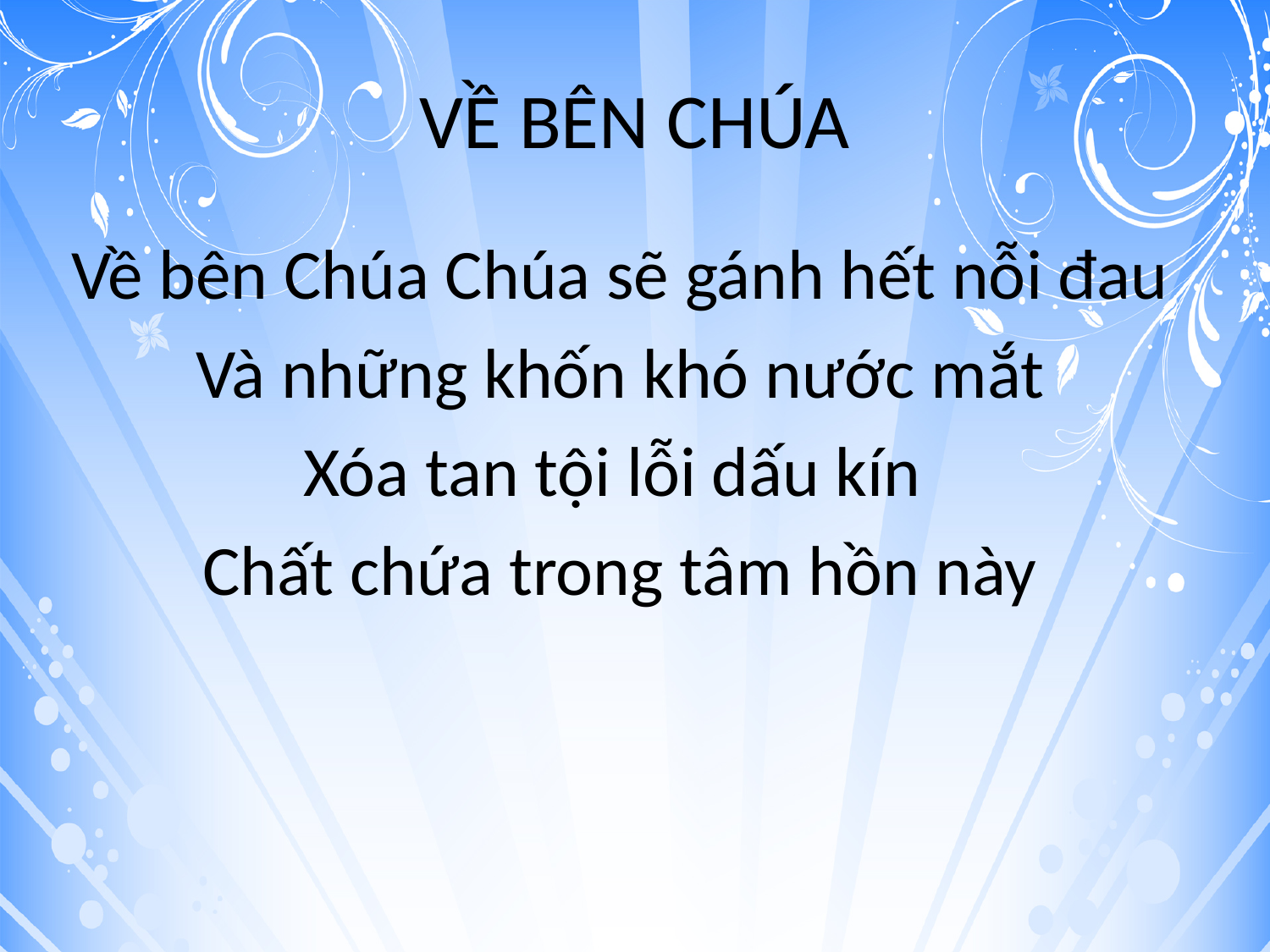

# VỀ BÊN CHÚA
Về bên Chúa Chúa sẽ gánh hết nỗi đau
Và những khốn khó nước mắt
Xóa tan tội lỗi dấu kín
Chất chứa trong tâm hồn này